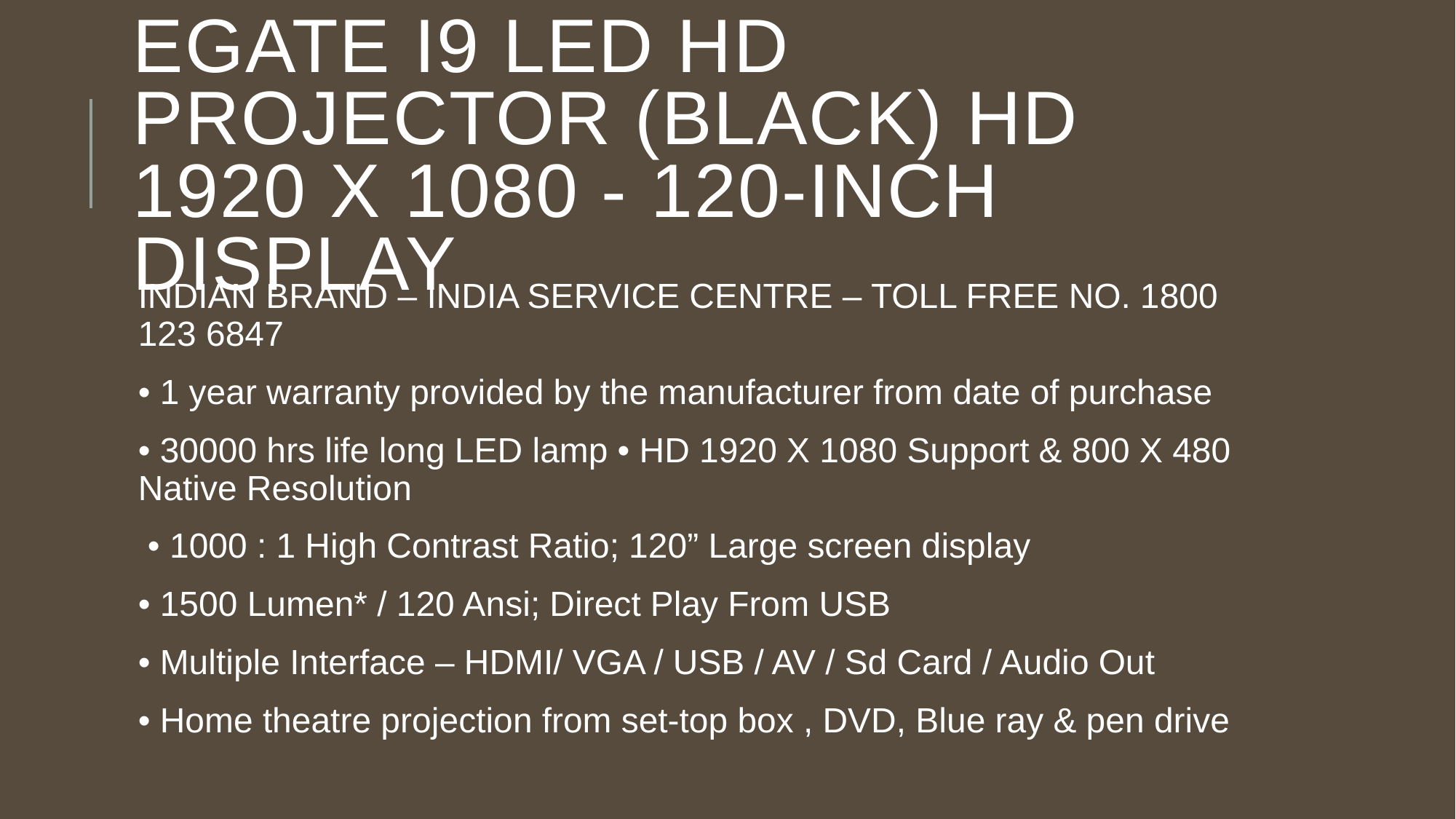

# EGATE i9 LED HD Projector (Black) HD 1920 x 1080 - 120-inch Display
INDIAN BRAND – INDIA SERVICE CENTRE – TOLL FREE NO. 1800 123 6847
• 1 year warranty provided by the manufacturer from date of purchase
• 30000 hrs life long LED lamp • HD 1920 X 1080 Support & 800 X 480 Native Resolution
 • 1000 : 1 High Contrast Ratio; 120” Large screen display
• 1500 Lumen* / 120 Ansi; Direct Play From USB
• Multiple Interface – HDMI/ VGA / USB / AV / Sd Card / Audio Out
• Home theatre projection from set-top box , DVD, Blue ray & pen drive